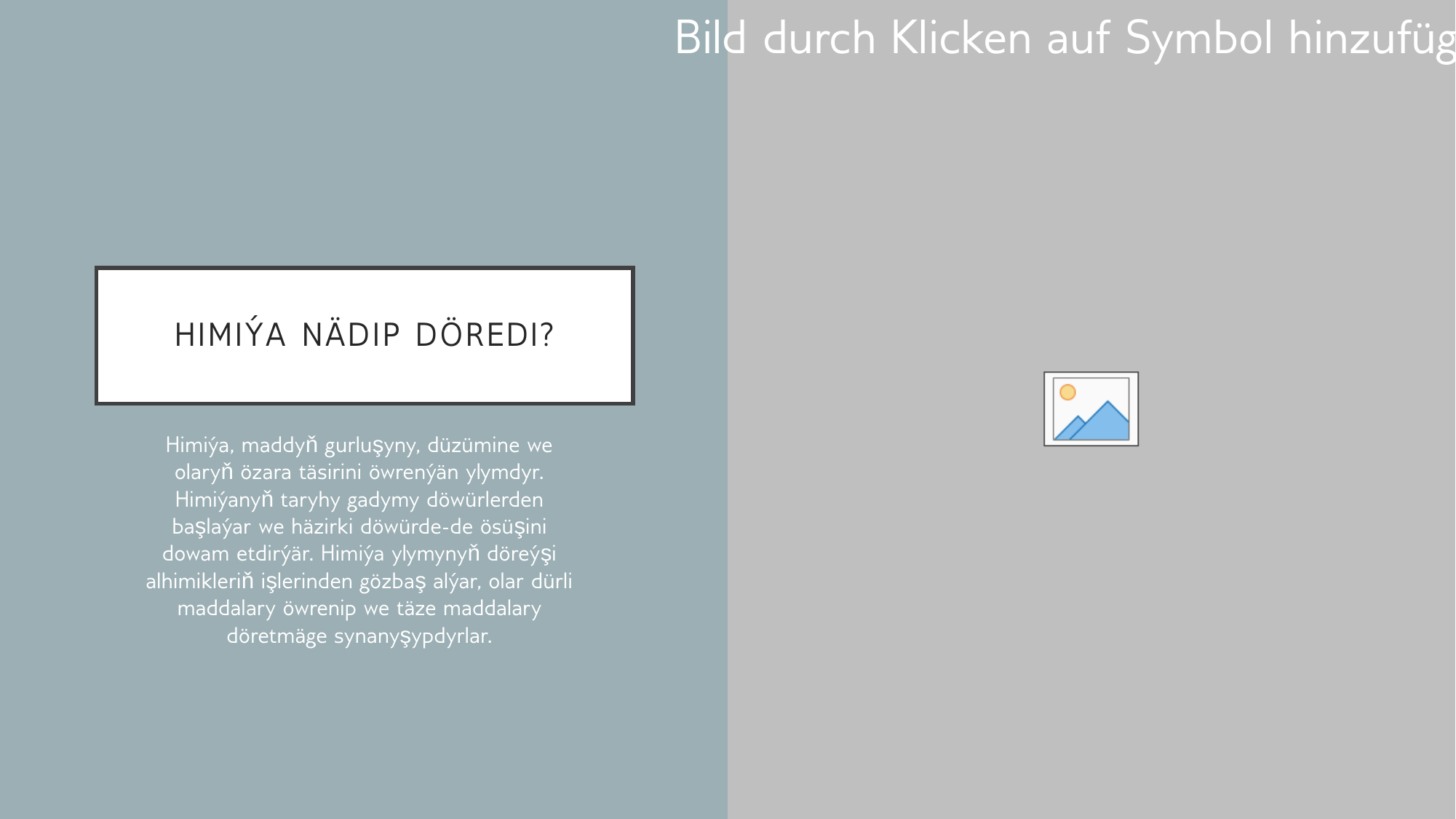

# Himiýa Nädip Döredi?
Himiýa, maddyň gurluşyny, düzümine we olaryň özara täsirini öwrenýän ylymdyr. Himiýanyň taryhy gadymy döwürlerden başlaýar we häzirki döwürde-de ösüşini dowam etdirýär. Himiýa ylymynyň döreýşi alhimikleriň işlerinden gözbaş alýar, olar dürli maddalary öwrenip we täze maddalary döretmäge synanyşypdyrlar.